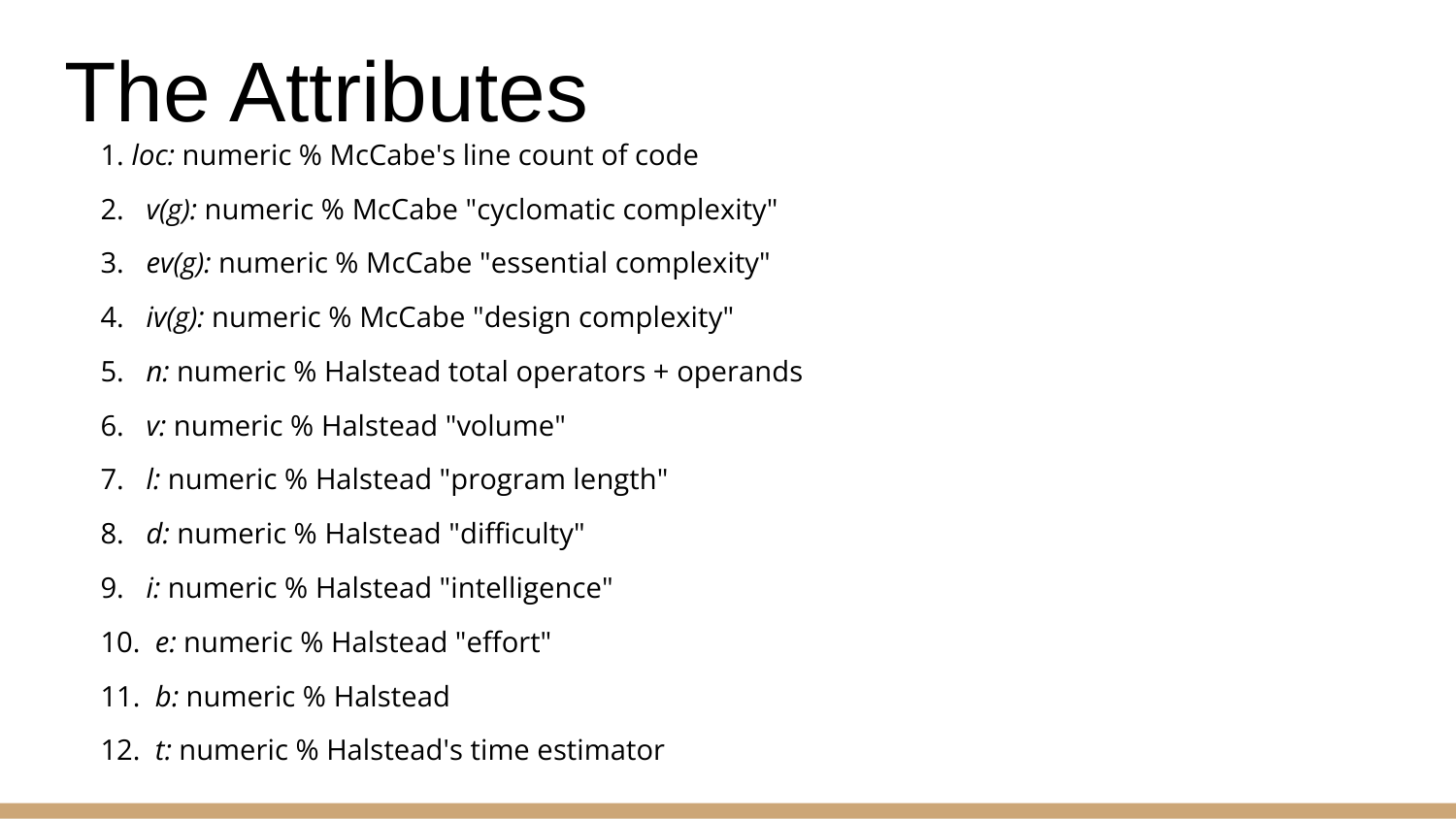

# The Attributes
1. loc: numeric % McCabe's line count of code
2.   v(g): numeric % McCabe "cyclomatic complexity"
3.   ev(g): numeric % McCabe "essential complexity"
4.   iv(g): numeric % McCabe "design complexity"
5.   n: numeric % Halstead total operators + operands
6.   v: numeric % Halstead "volume"
7.   l: numeric % Halstead "program length"
8.   d: numeric % Halstead "difficulty"
9.   i: numeric % Halstead "intelligence"
10.  e: numeric % Halstead "effort"
11.  b: numeric % Halstead
12.  t: numeric % Halstead's time estimator